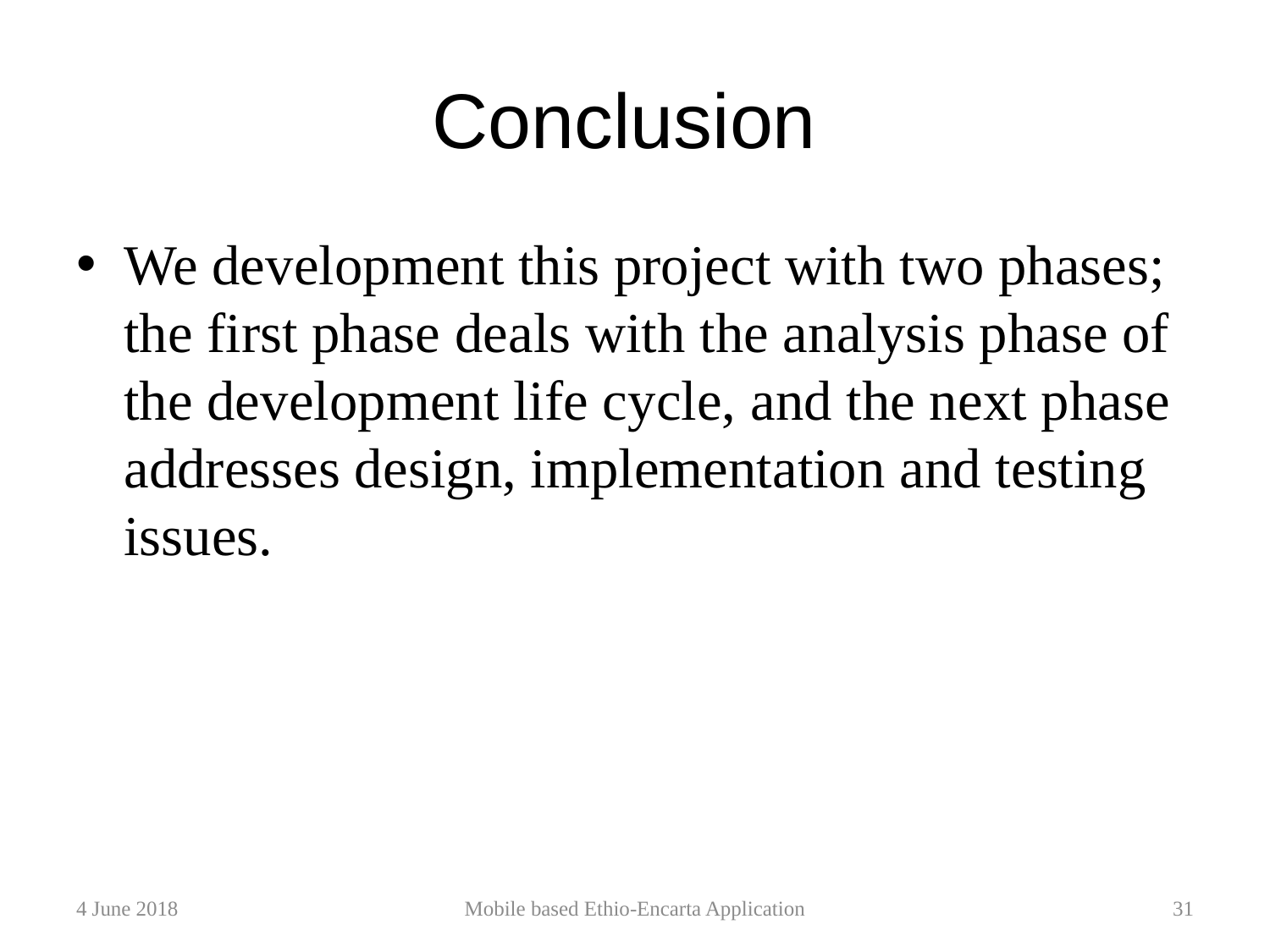

# Conclusion
We development this project with two phases; the first phase deals with the analysis phase of the development life cycle, and the next phase addresses design, implementation and testing issues.
4 June 2018
Mobile based Ethio-Encarta Application
31